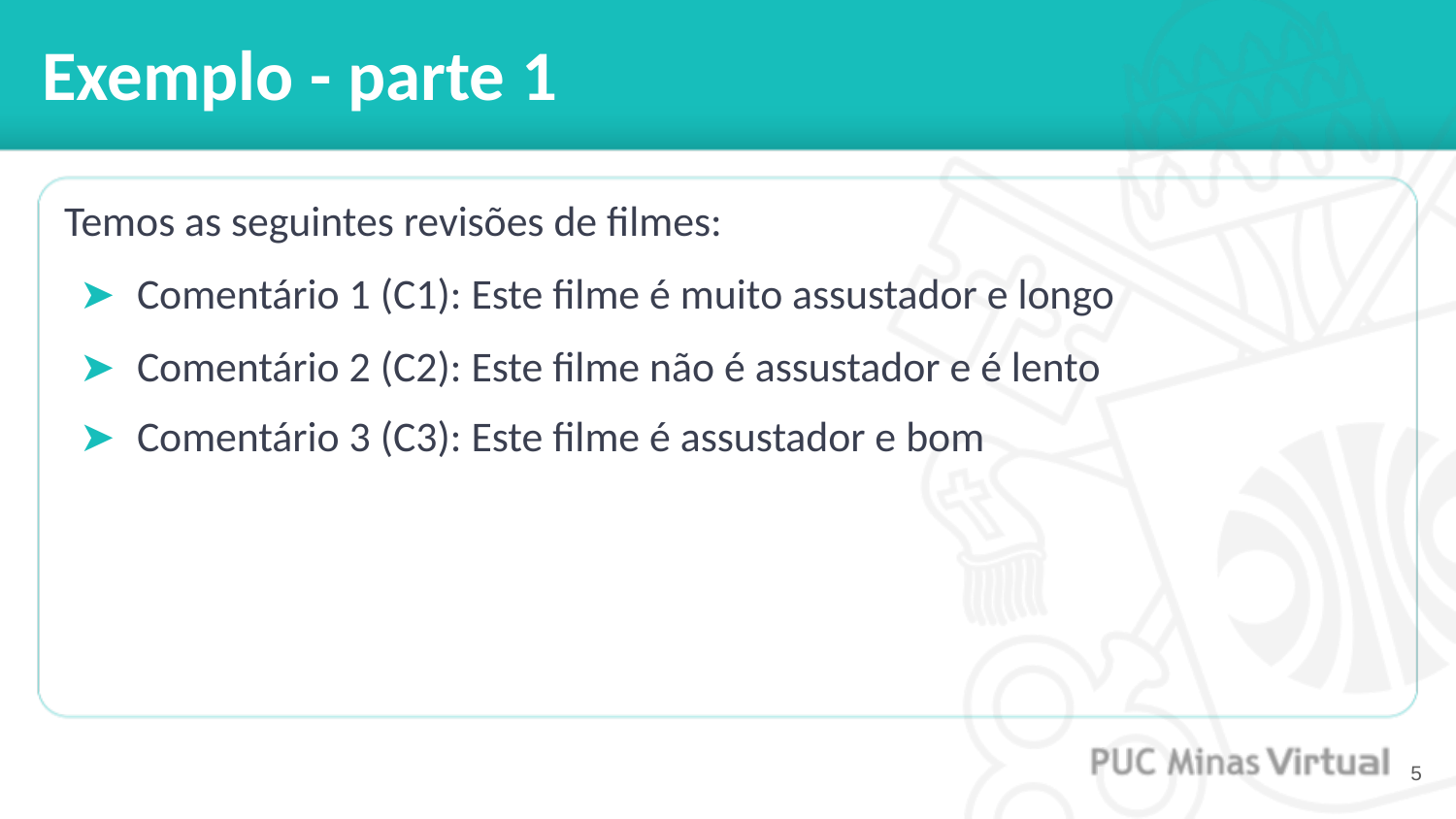

# Exemplo - parte 1
Temos as seguintes revisões de filmes:
Comentário 1 (C1): Este filme é muito assustador e longo
Comentário 2 (C2): Este filme não é assustador e é lento
Comentário 3 (C3): Este filme é assustador e bom

5